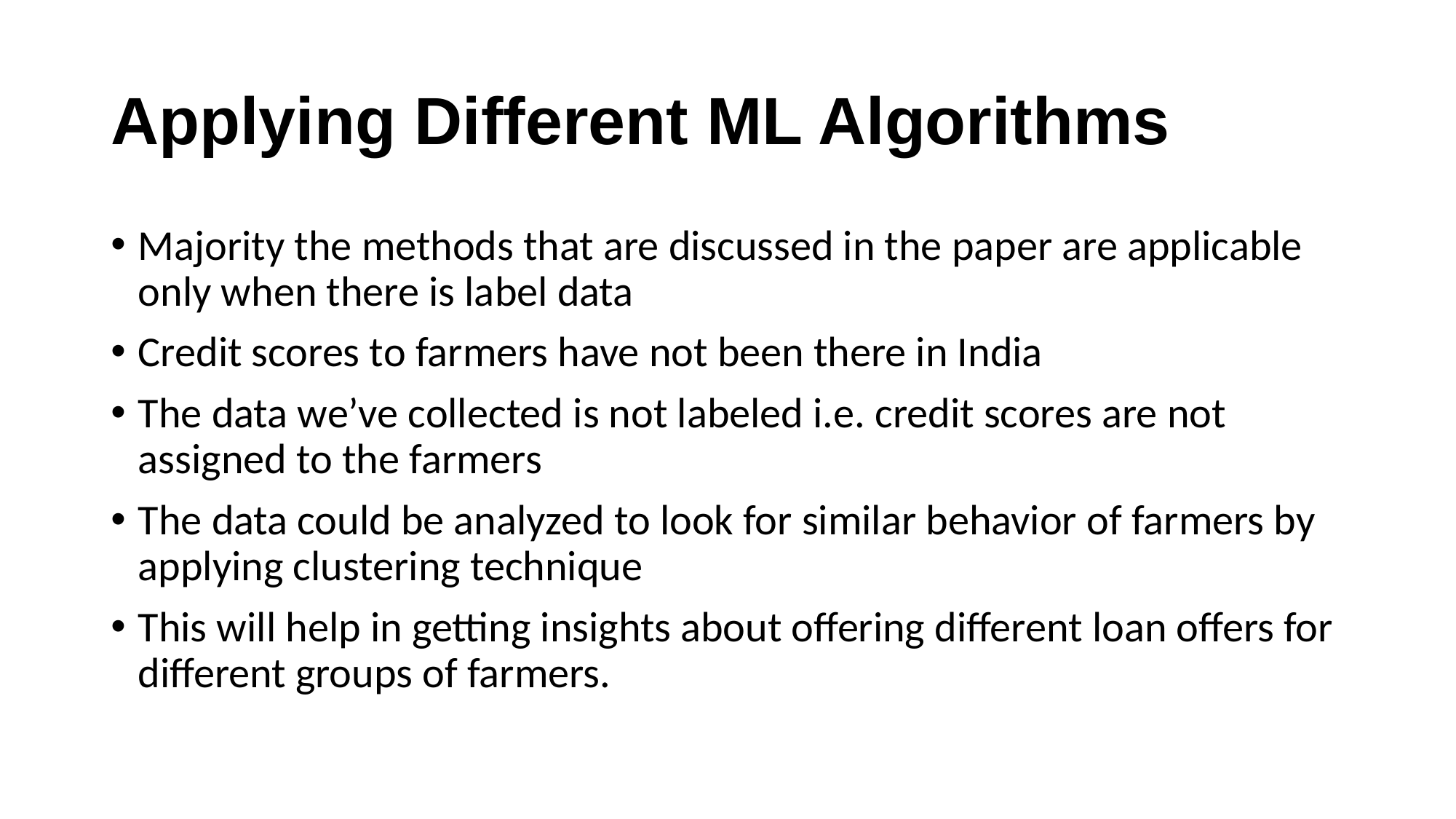

# Applying Different ML Algorithms
Majority the methods that are discussed in the paper are applicable only when there is label data
Credit scores to farmers have not been there in India
The data we’ve collected is not labeled i.e. credit scores are not assigned to the farmers
The data could be analyzed to look for similar behavior of farmers by applying clustering technique
This will help in getting insights about offering different loan offers for different groups of farmers.